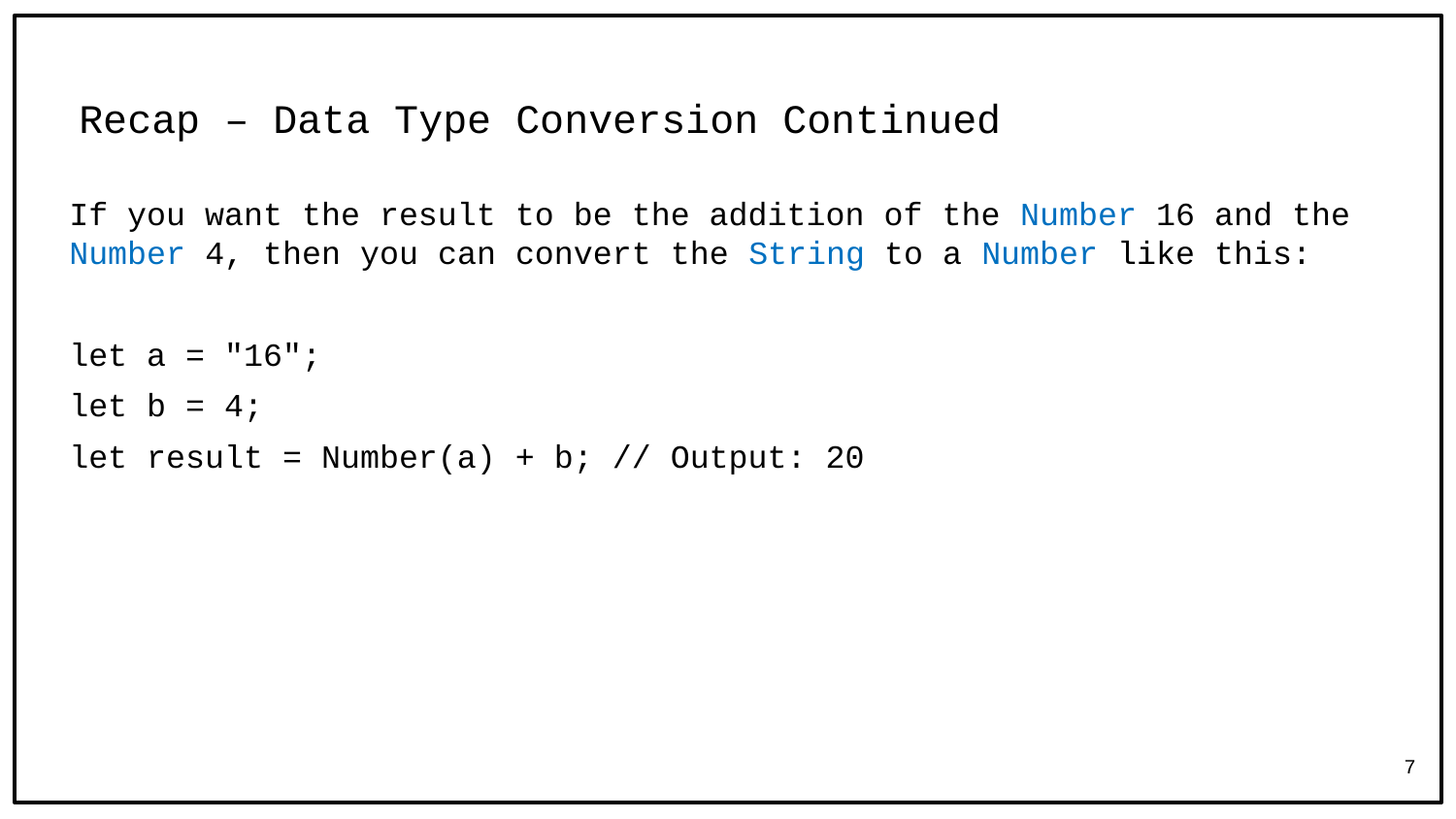

# Recap – Data Type Conversion Continued
If you want the result to be the addition of the Number 16 and the Number 4, then you can convert the String to a Number like this:

let a = "16";
let b = 4;
let result = Number(a) + b; // Output: 20
7